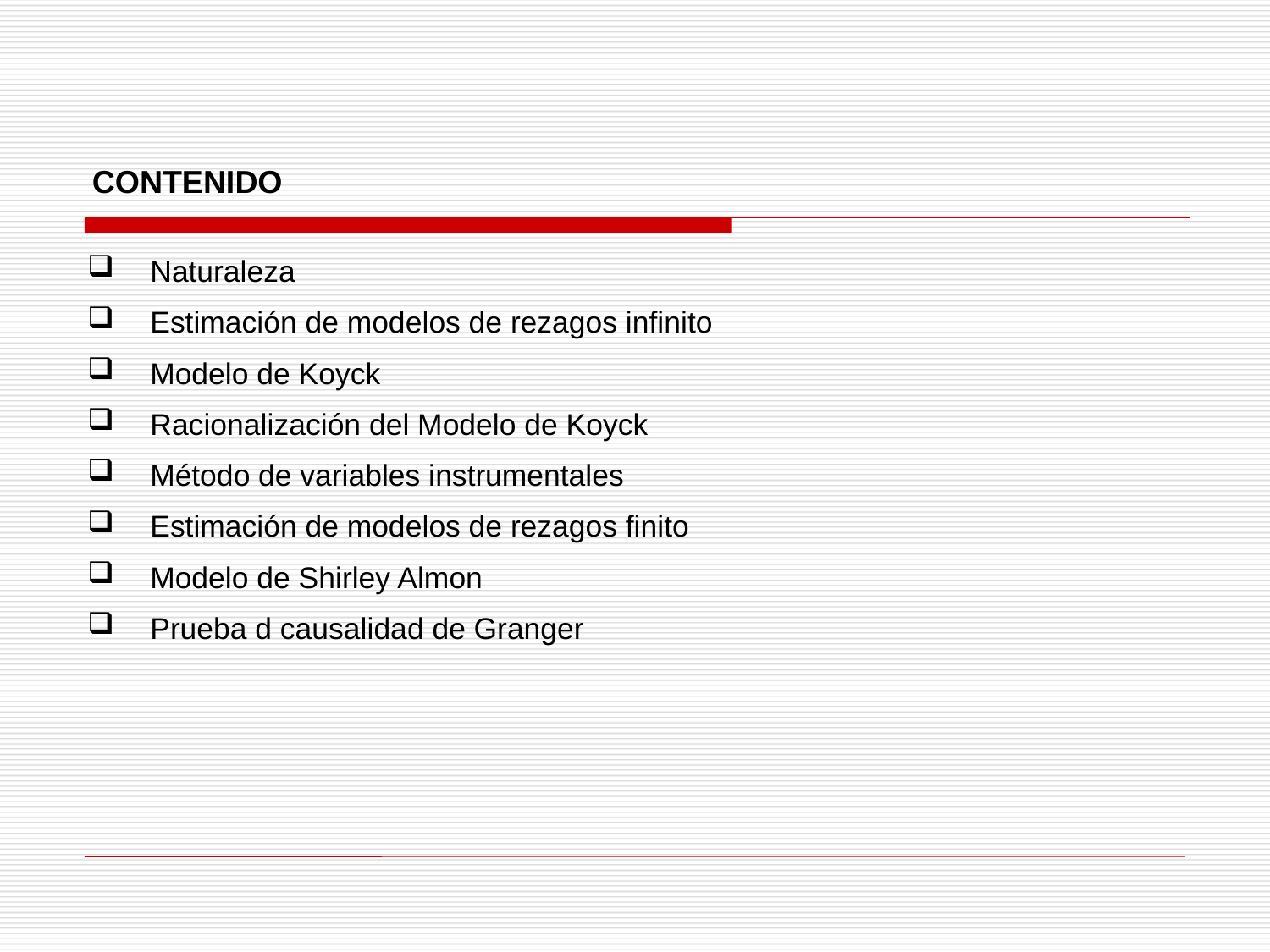

CONTENIDO
Naturaleza
Estimación de modelos de rezagos infinito
Modelo de Koyck
Racionalización del Modelo de Koyck
Método de variables instrumentales
Estimación de modelos de rezagos finito
Modelo de Shirley Almon
Prueba d causalidad de Granger